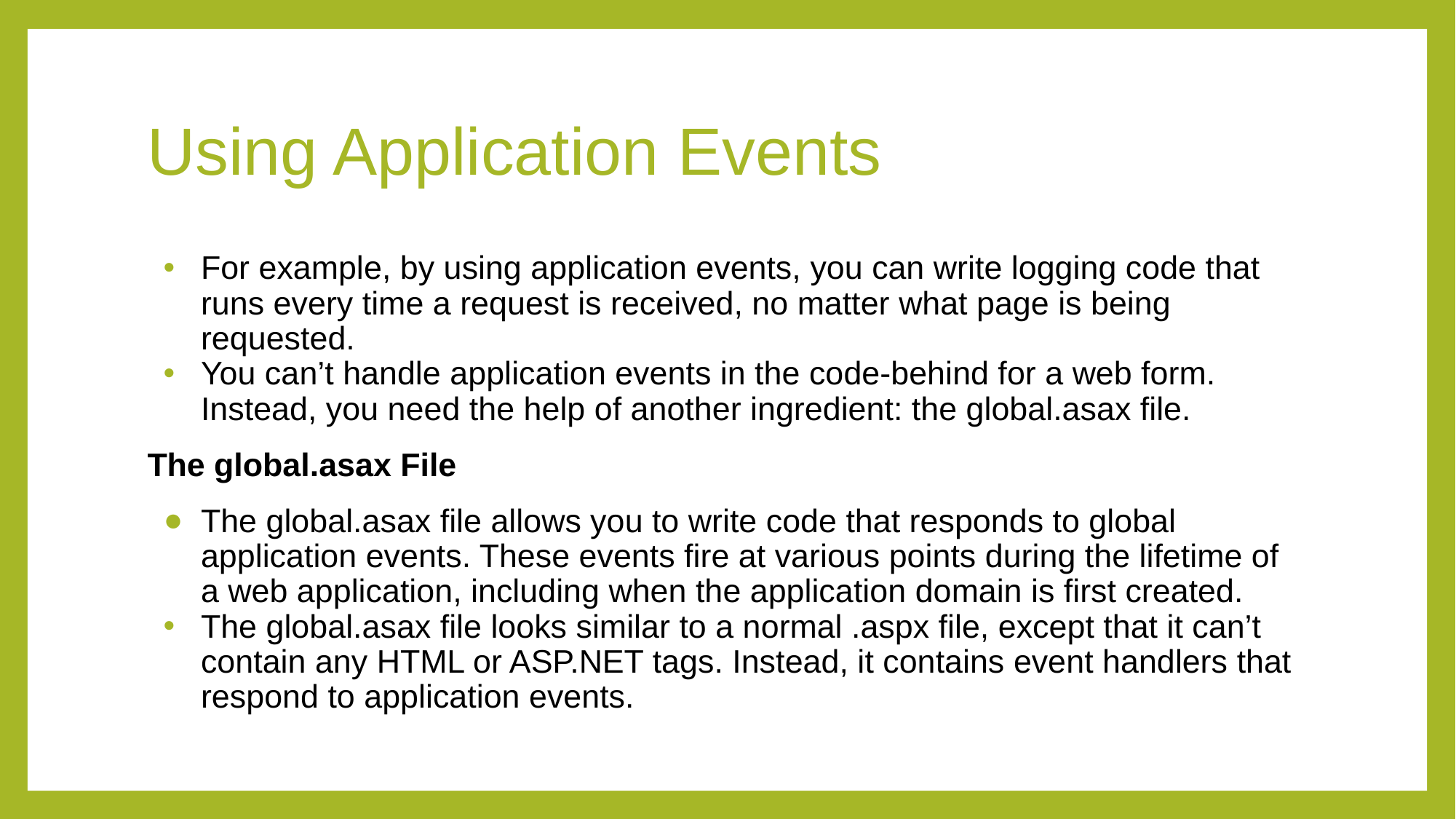

# Using Application Events
For example, by using application events, you can write logging code that runs every time a request is received, no matter what page is being requested.
You can’t handle application events in the code-behind for a web form. Instead, you need the help of another ingredient: the global.asax file.
The global.asax File
The global.asax file allows you to write code that responds to global application events. These events fire at various points during the lifetime of a web application, including when the application domain is first created.
The global.asax file looks similar to a normal .aspx file, except that it can’t contain any HTML or ASP.NET tags. Instead, it contains event handlers that respond to application events.